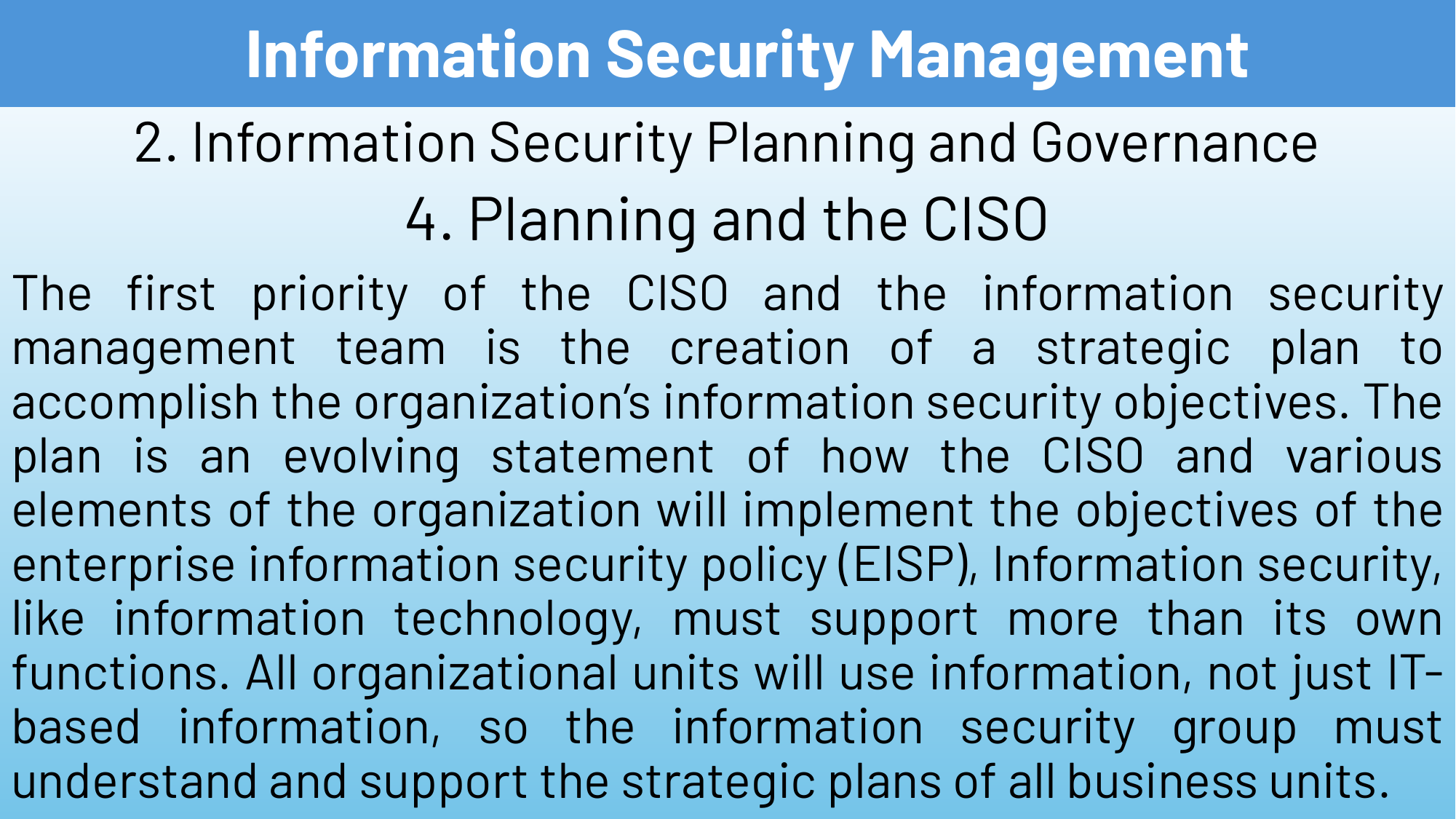

Information Security Management
2. Information Security Planning and Governance
4. Planning and the CISO
The first priority of the CISO and the information security management team is the creation of a strategic plan to accomplish the organization’s information security objectives. The plan is an evolving statement of how the CISO and various elements of the organization will implement the objectives of the enterprise information security policy (EISP), Information security, like information technology, must support more than its own functions. All organizational units will use information, not just IT-based information, so the information security group must understand and support the strategic plans of all business units.